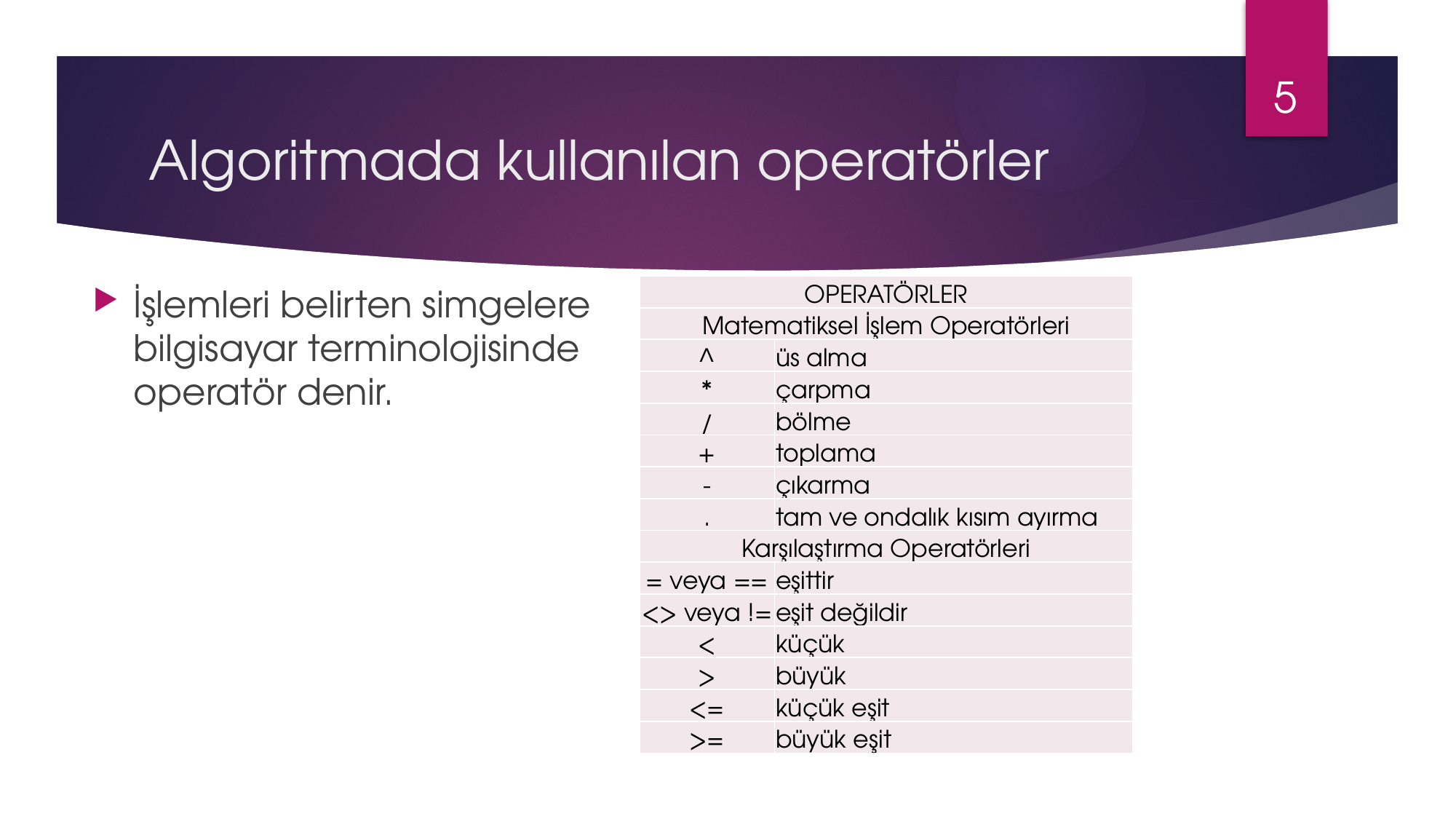

5
# Algoritmada kullanılan operatörler
İşlemleri belirten simgelere bilgisayar terminolojisinde operatör denir.
| OPERATÖRLER |  |
| --- | --- |
| Matematiksel İşlem Operatörleri |  |
| ^ | üs alma |
| \* | çarpma |
| / | bölme |
| + | toplama |
| - | çıkarma |
| . | tam ve ondalık kısım ayırma |
| Karşılaştırma Operatörleri |  |
| = veya == | eşittir |
| <> veya != | eşit değildir |
| < | küçük |
| > | büyük |
| <= | küçük eşit |
| >= | büyük eşit |